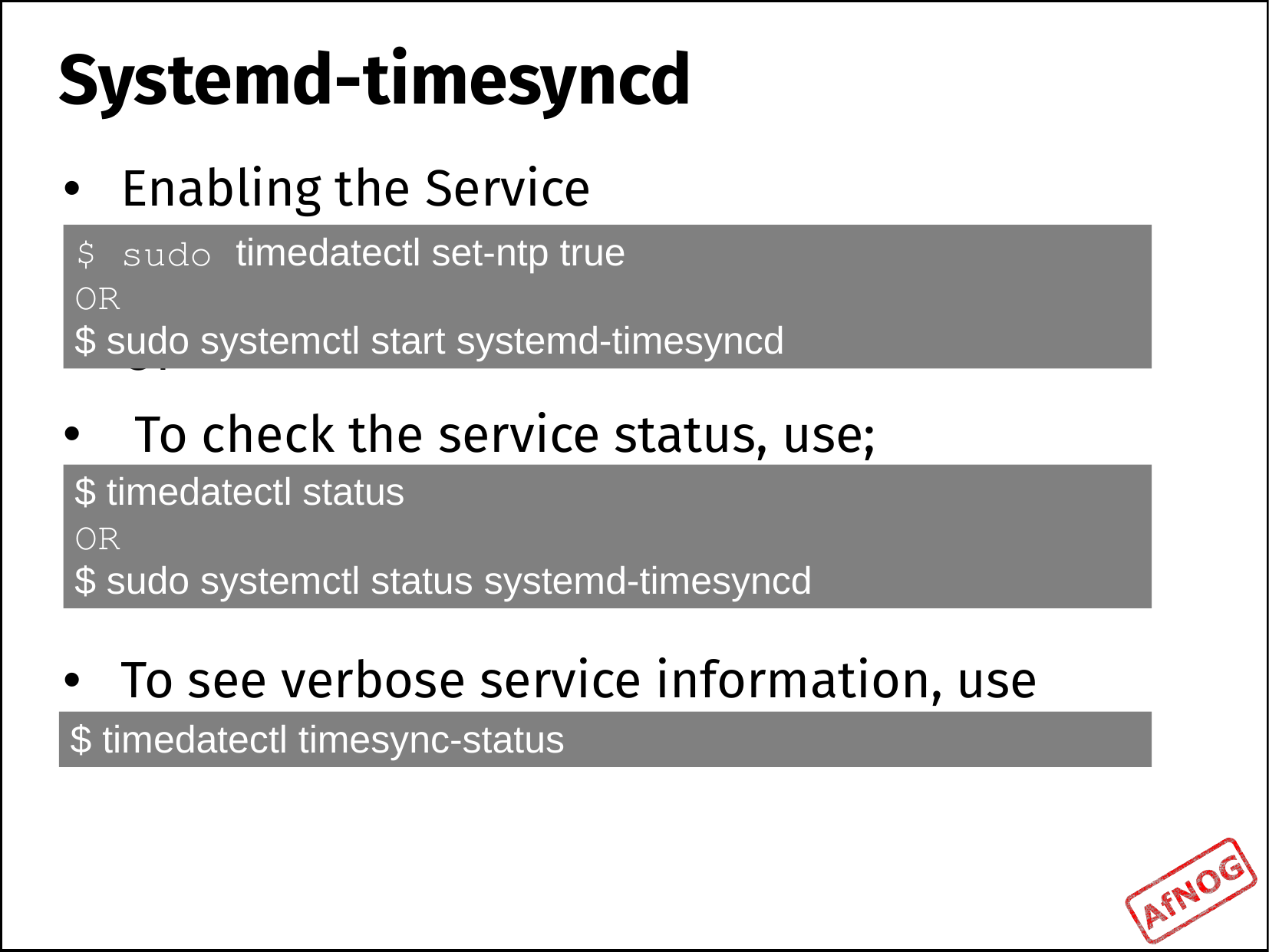

# Systemd-timesyncd
Enabling the Service

Or
 To check the service status, use;

To see verbose service information, use

$ sudo timedatectl set-ntp true
OR
$ sudo systemctl start systemd-timesyncd
$ timedatectl status
OR
$ sudo systemctl status systemd-timesyncd
$ timedatectl timesync-status